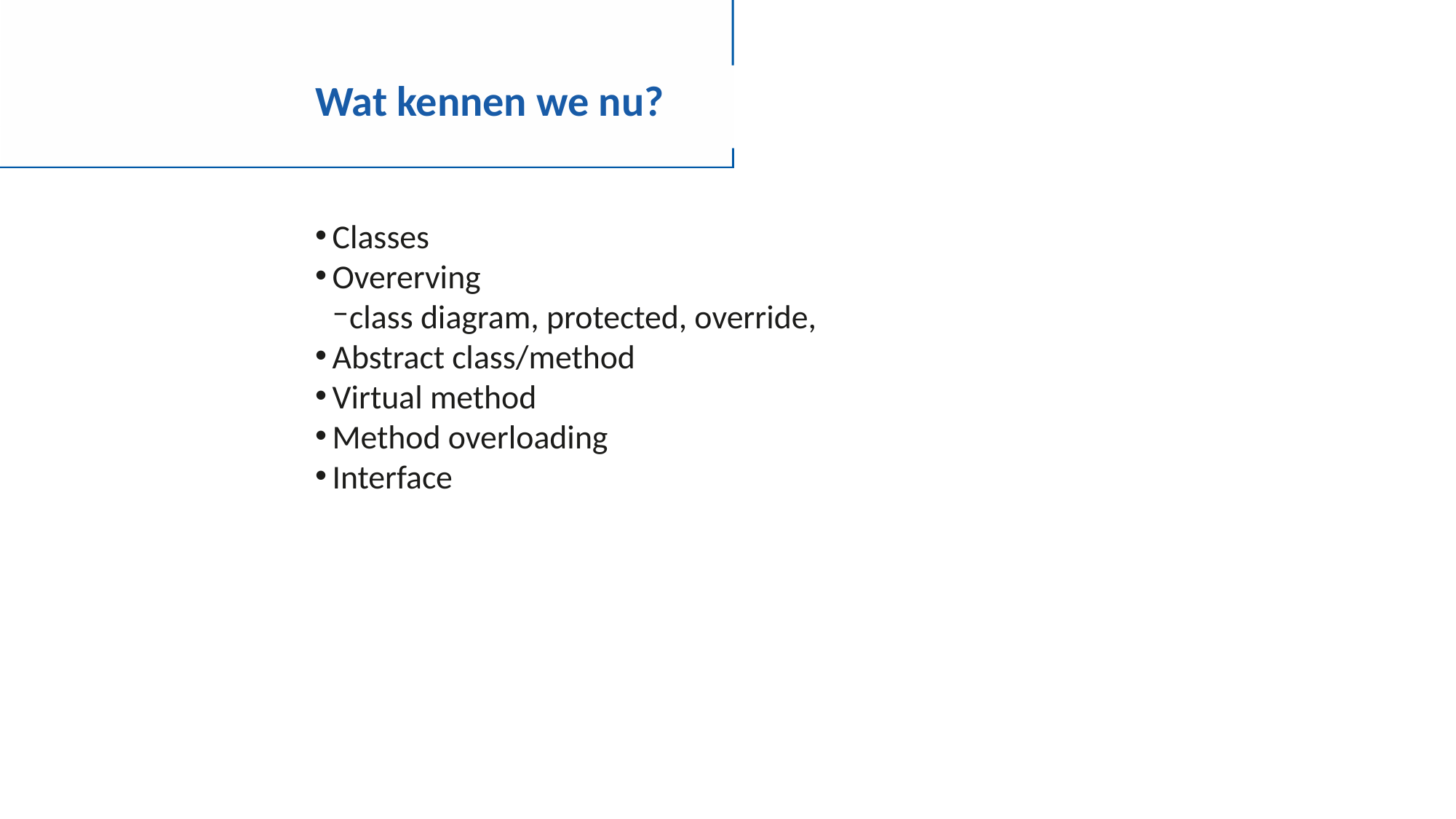

# Wat kennen we nu?
Classes
Overerving
class diagram, protected, override,
Abstract class/method
Virtual method
Method overloading
Interface